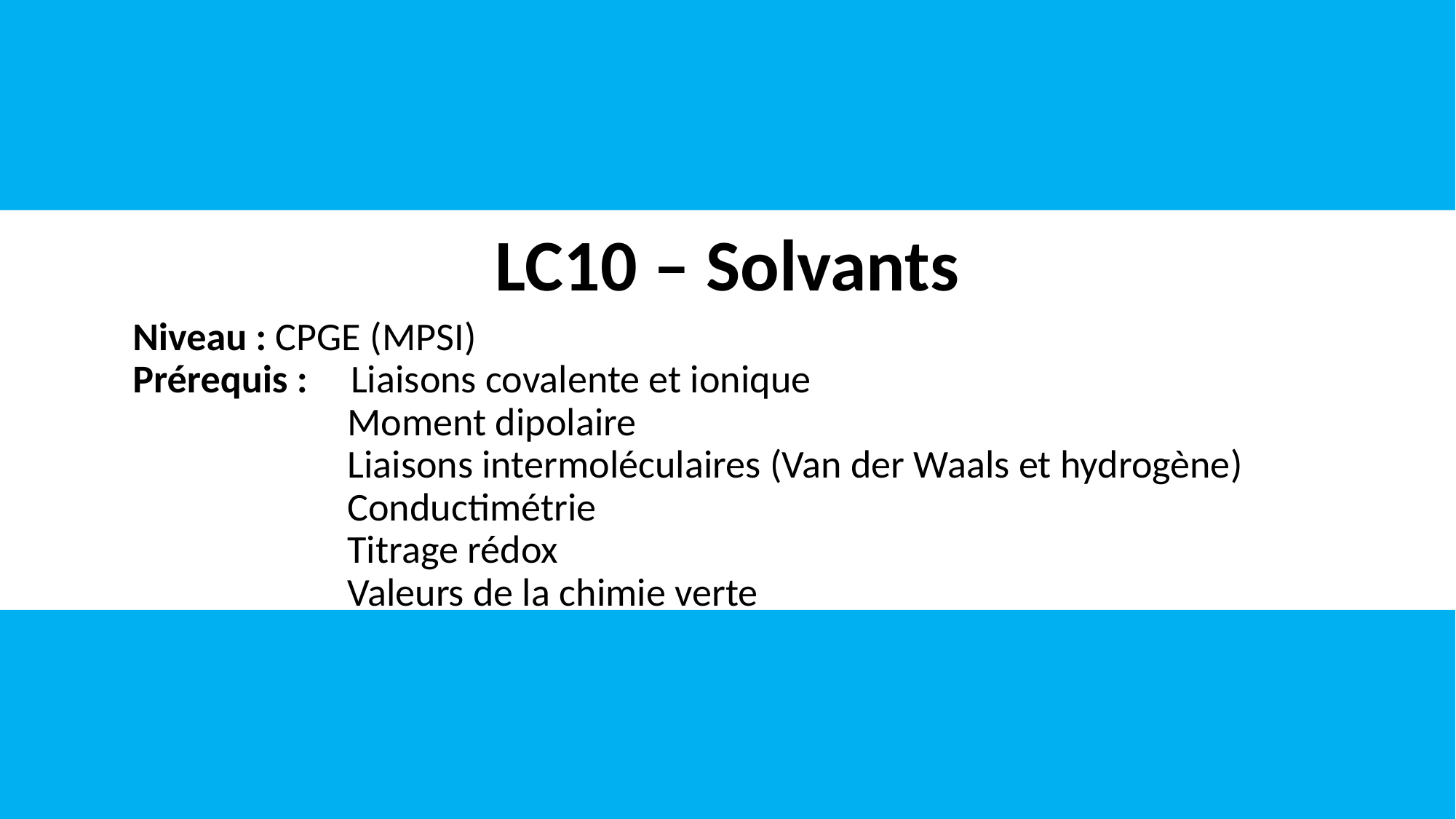

# LC10 – Solvants
Niveau : CPGE (MPSI)
Prérequis : 	Liaisons covalente et ionique
Moment dipolaire
Liaisons intermoléculaires (Van der Waals et hydrogène)
Conductimétrie
Titrage rédox
Valeurs de la chimie verte